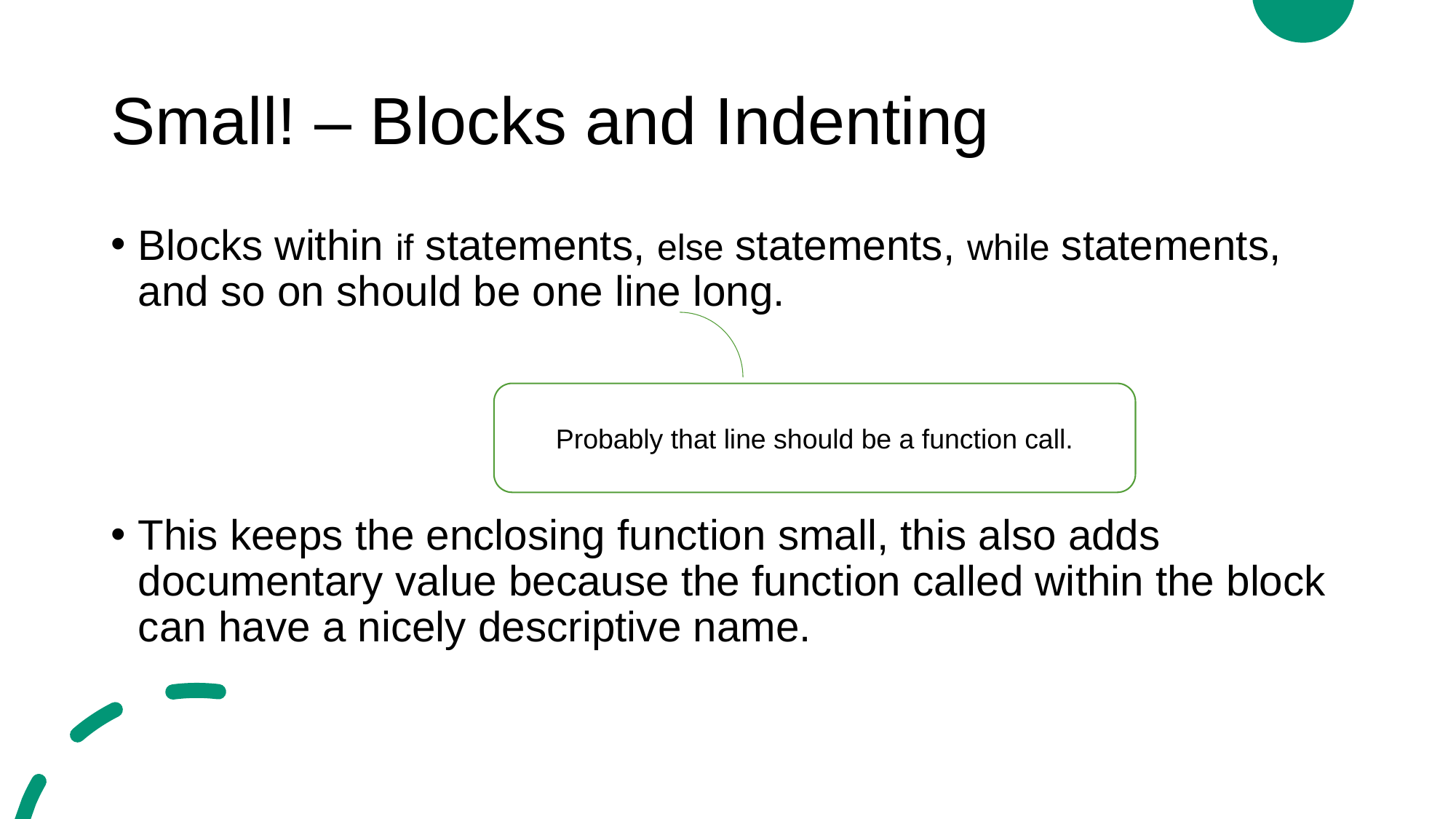

# Small! – Blocks and Indenting
Blocks within if statements, else statements, while statements, and so on should be one line long.

This keeps the enclosing function small, this also adds documentary value because the function called within the block can have a nicely descriptive name.

Probably that line should be a function call.